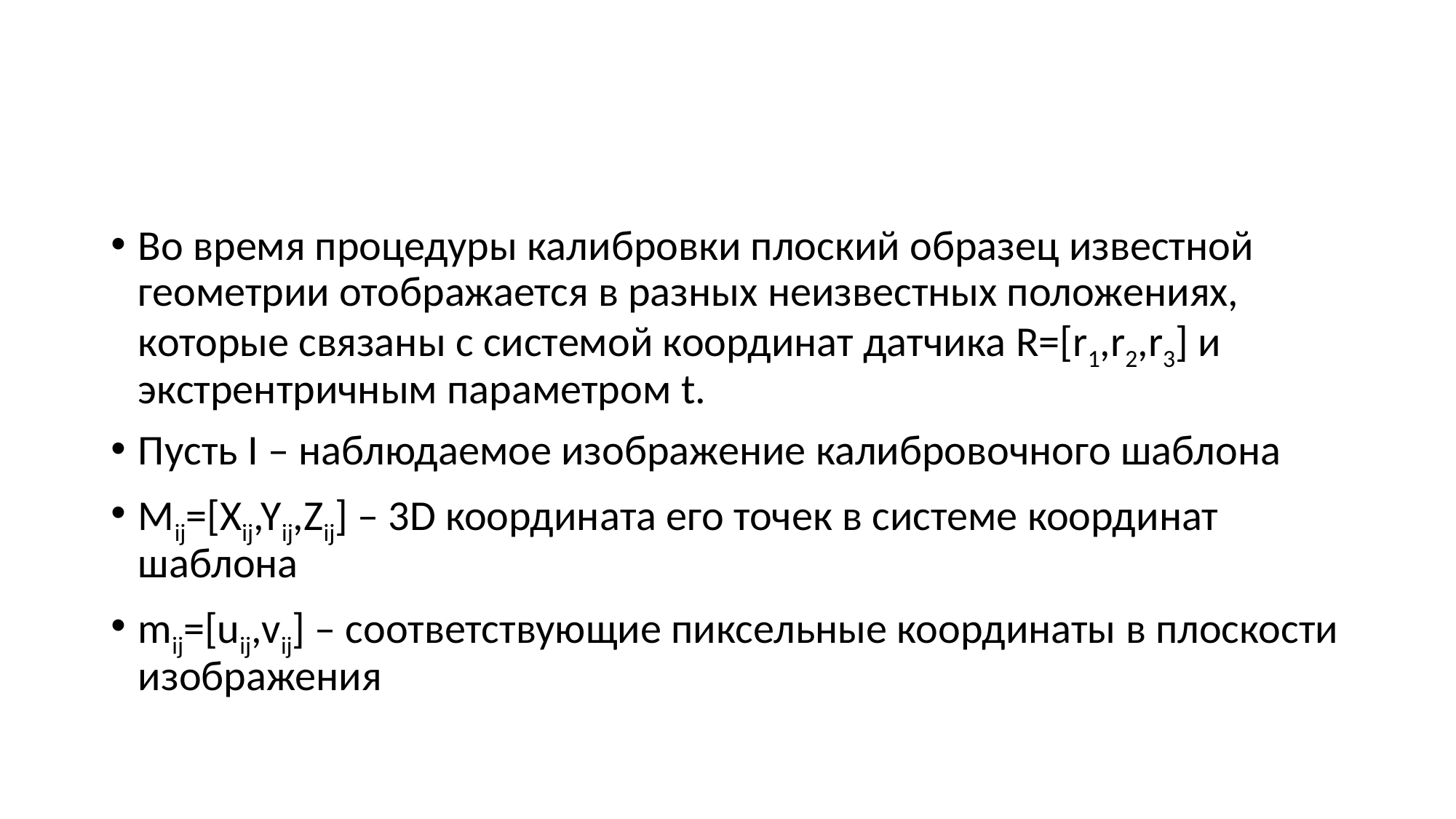

#
Во время процедуры калибровки плоский образец известной геометрии отображается в разных неизвестных положениях, которые связаны с системой координат датчика R=[r1,r2,r3] и экстрентричным параметром t.
Пусть I – наблюдаемое изображение калибровочного шаблона
Mij=[Xij,Yij,Zij] – 3D координата его точек в системе координат шаблона
mij=[uij,vij] – соответствующие пиксельные координаты в плоскости изображения